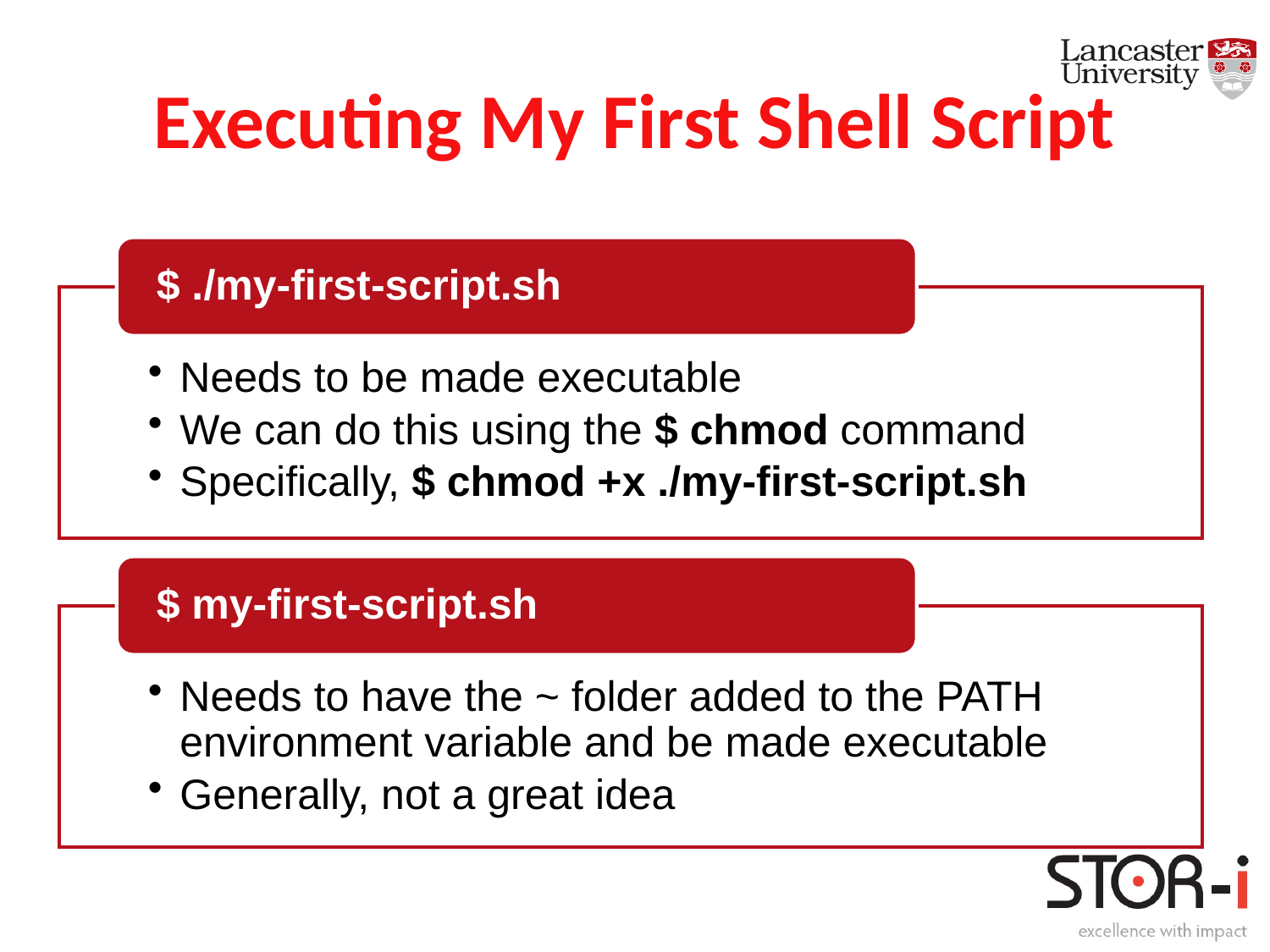

# Executing My First Shell Script
Needs to be made executable
We can do this using the $ chmod command
Specifically, $ chmod +x ./my-first-script.sh
$ ./my-first-script.sh
Needs to have the ~ folder added to the PATH environment variable and be made executable
Generally, not a great idea
$ my-first-script.sh